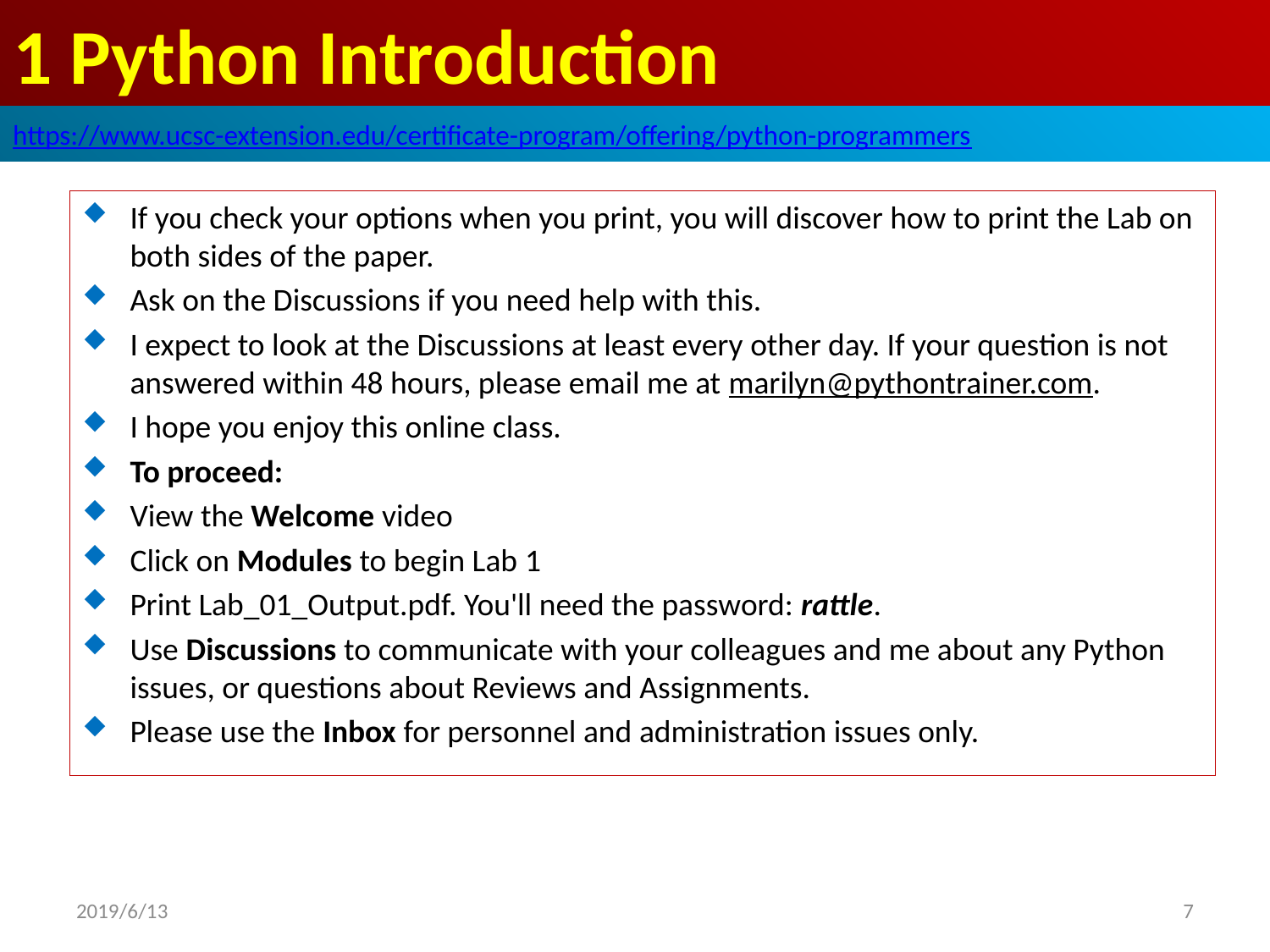

# 1 Python Introduction
https://www.ucsc-extension.edu/certificate-program/offering/python-programmers
If you check your options when you print, you will discover how to print the Lab on both sides of the paper.
Ask on the Discussions if you need help with this.
I expect to look at the Discussions at least every other day. If your question is not answered within 48 hours, please email me at marilyn@pythontrainer.com.
I hope you enjoy this online class.
To proceed:
View the Welcome video
Click on Modules to begin Lab 1
Print Lab_01_Output.pdf. You'll need the password: rattle.
Use Discussions to communicate with your colleagues and me about any Python issues, or questions about Reviews and Assignments.
Please use the Inbox for personnel and administration issues only.
2019/6/13
7